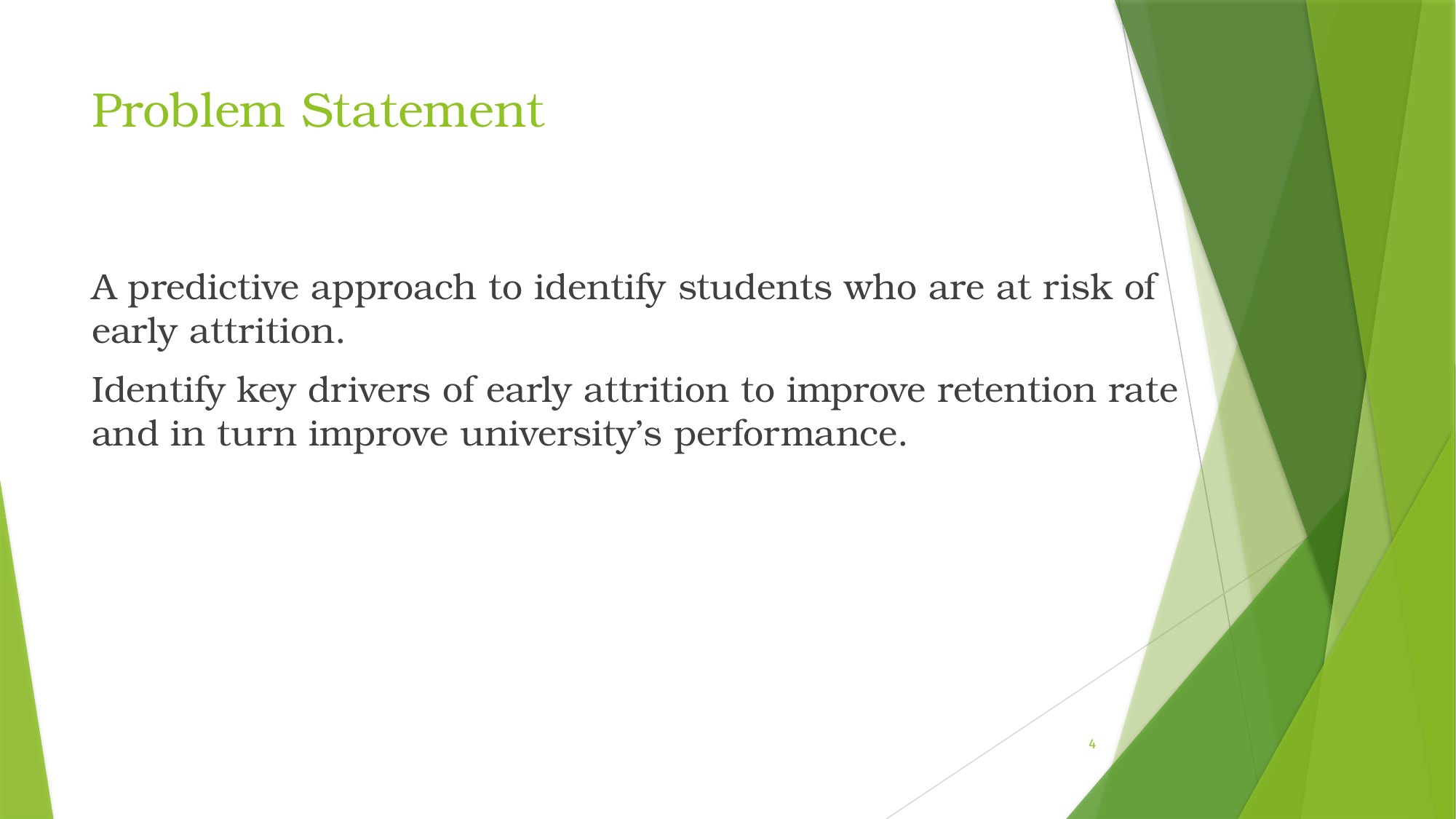

# Problem Statement
A predictive approach to identify students who are at risk of early attrition.
Identify key drivers of early attrition to improve retention rate and in turn improve university’s performance.
4